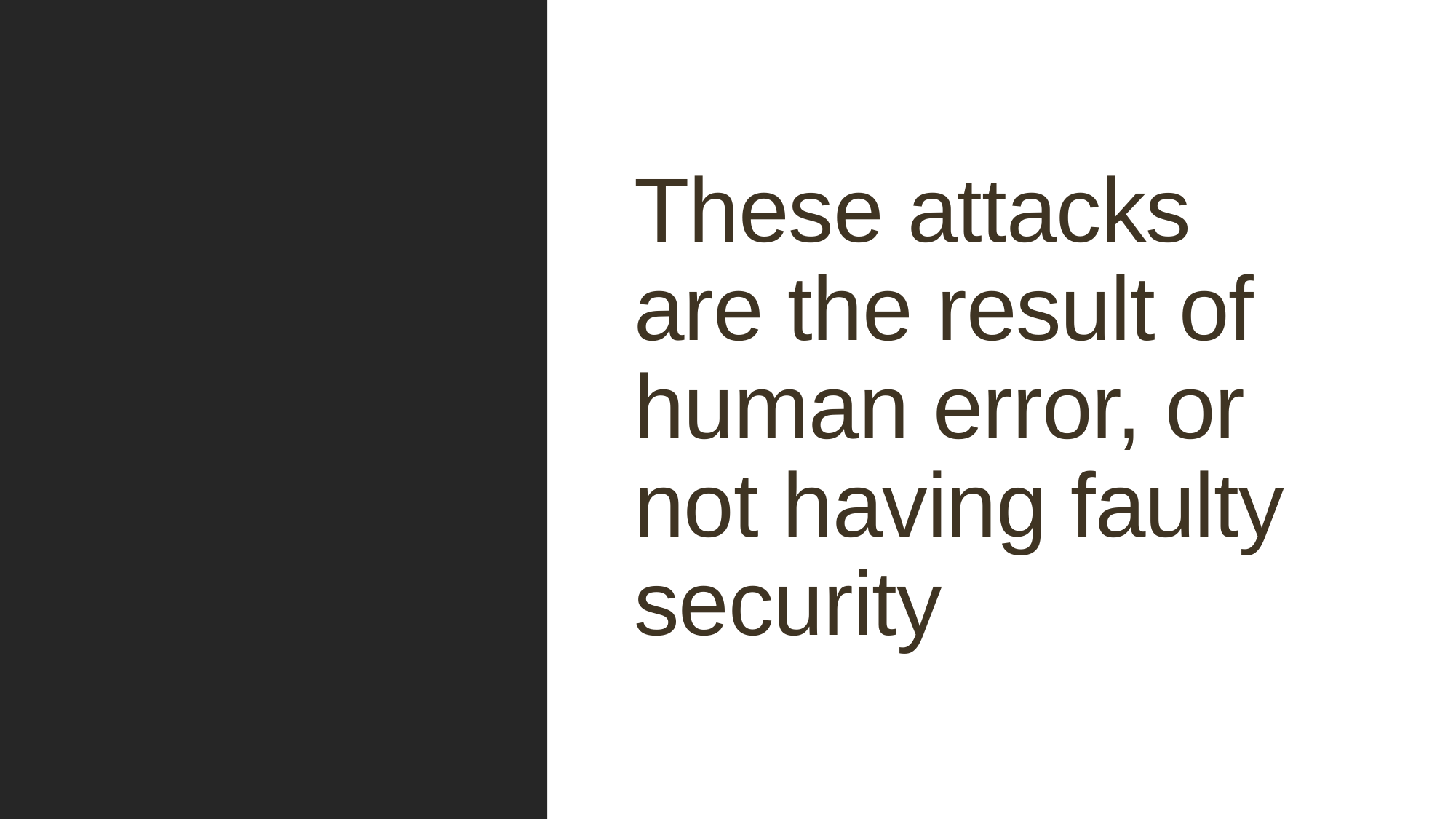

# These attacks are the result of human error, or not having faulty security